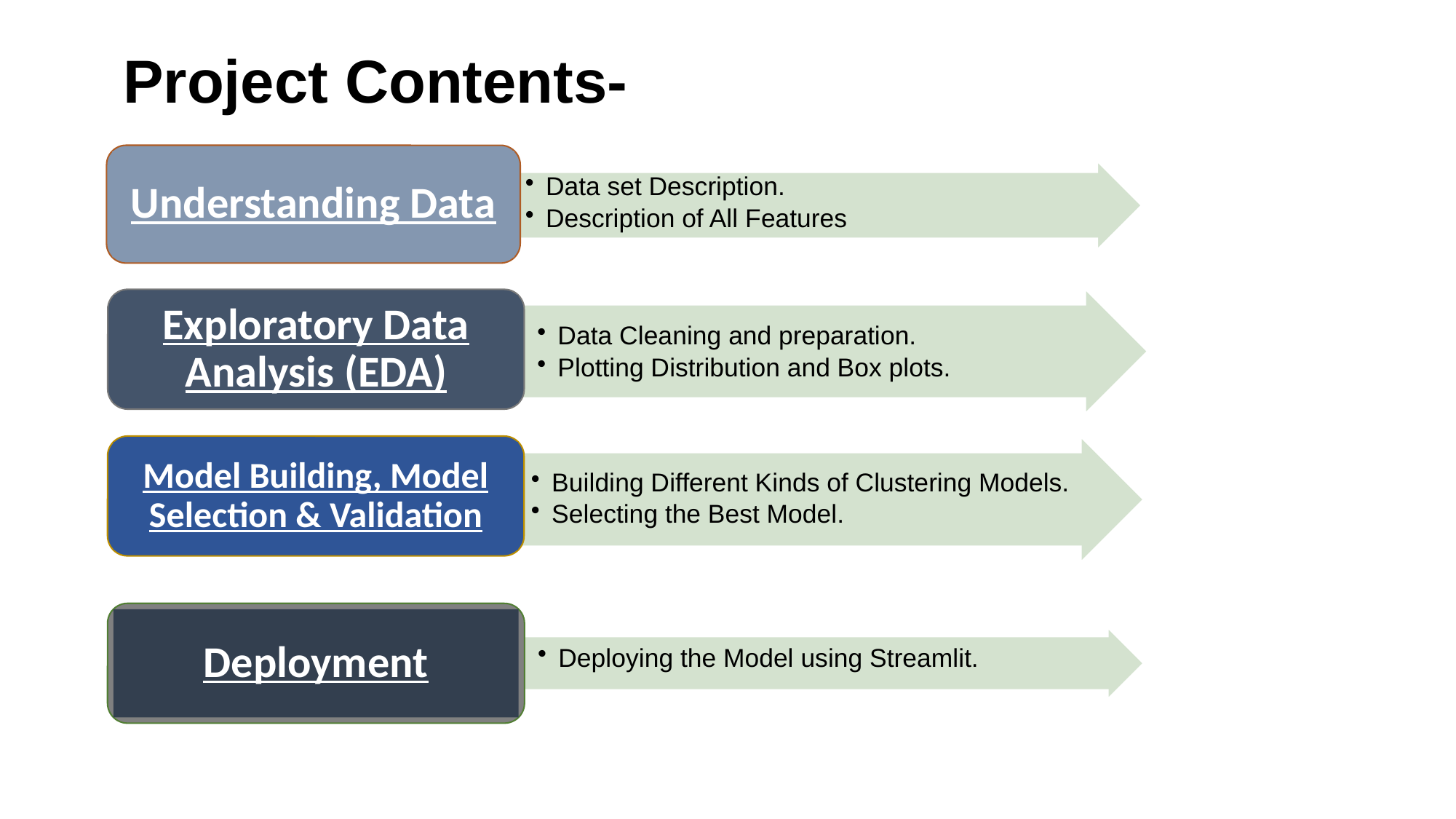

Project Contents-

Understanding Data

Data set Description.
Description of All Features

Exploratory Data Analysis (EDA)

Data Cleaning and preparation.
Plotting Distribution and Box plots.

Model Building, Model Selection & Validation

Building Different Kinds of Clustering Models.
Selecting the Best Model.

Deployment

Deploying the Model using Streamlit.